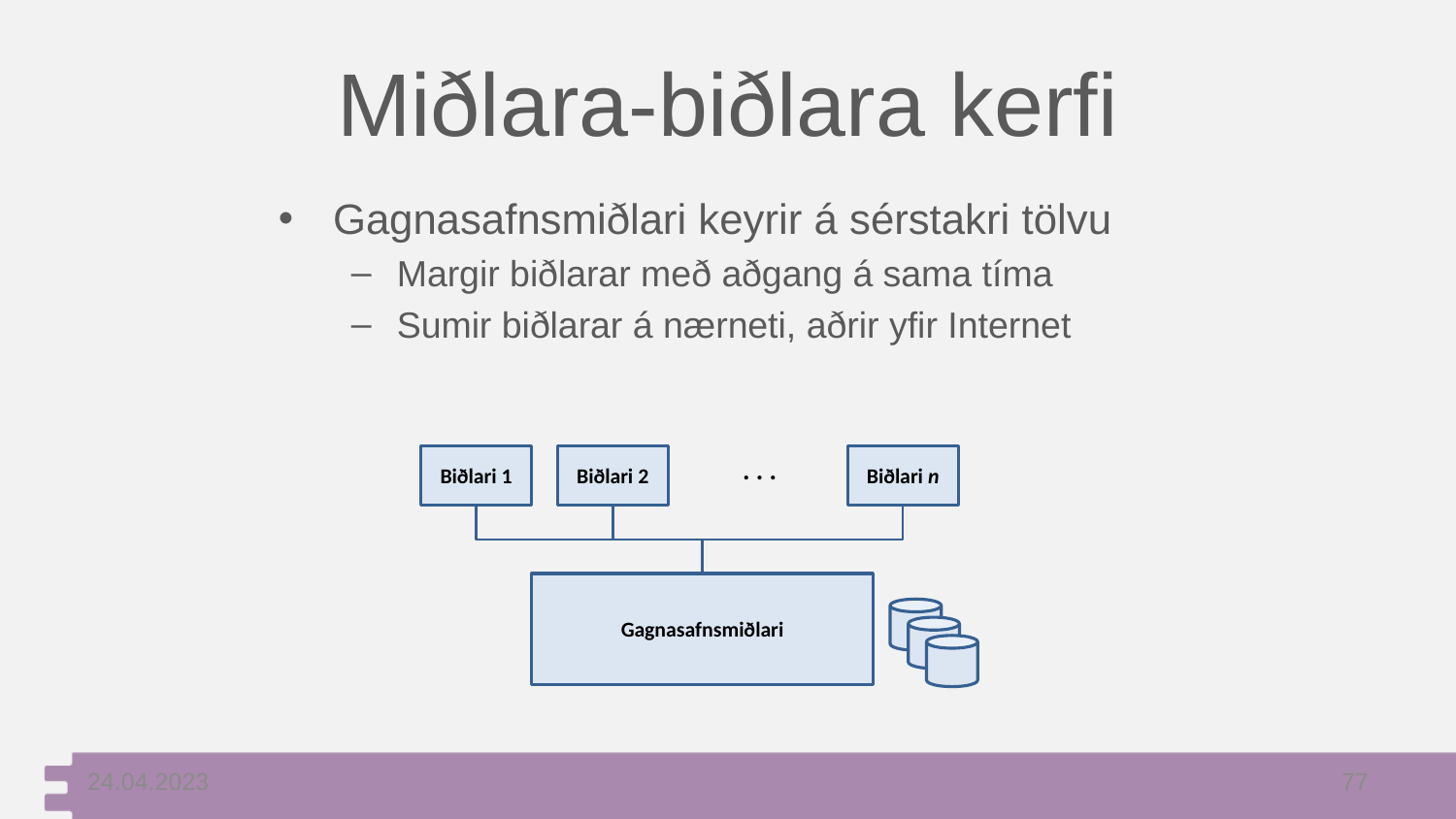

# Miðlara-biðlara kerfi
Gagnasafnsmiðlari keyrir á sérstakri tölvu
Margir biðlarar með aðgang á sama tíma
Sumir biðlarar á nærneti, aðrir yfir Internet

Biðlari 1
Biðlari 2
. . .
Biðlari n
Gagnasafnsmiðlari

24.04.2023
77